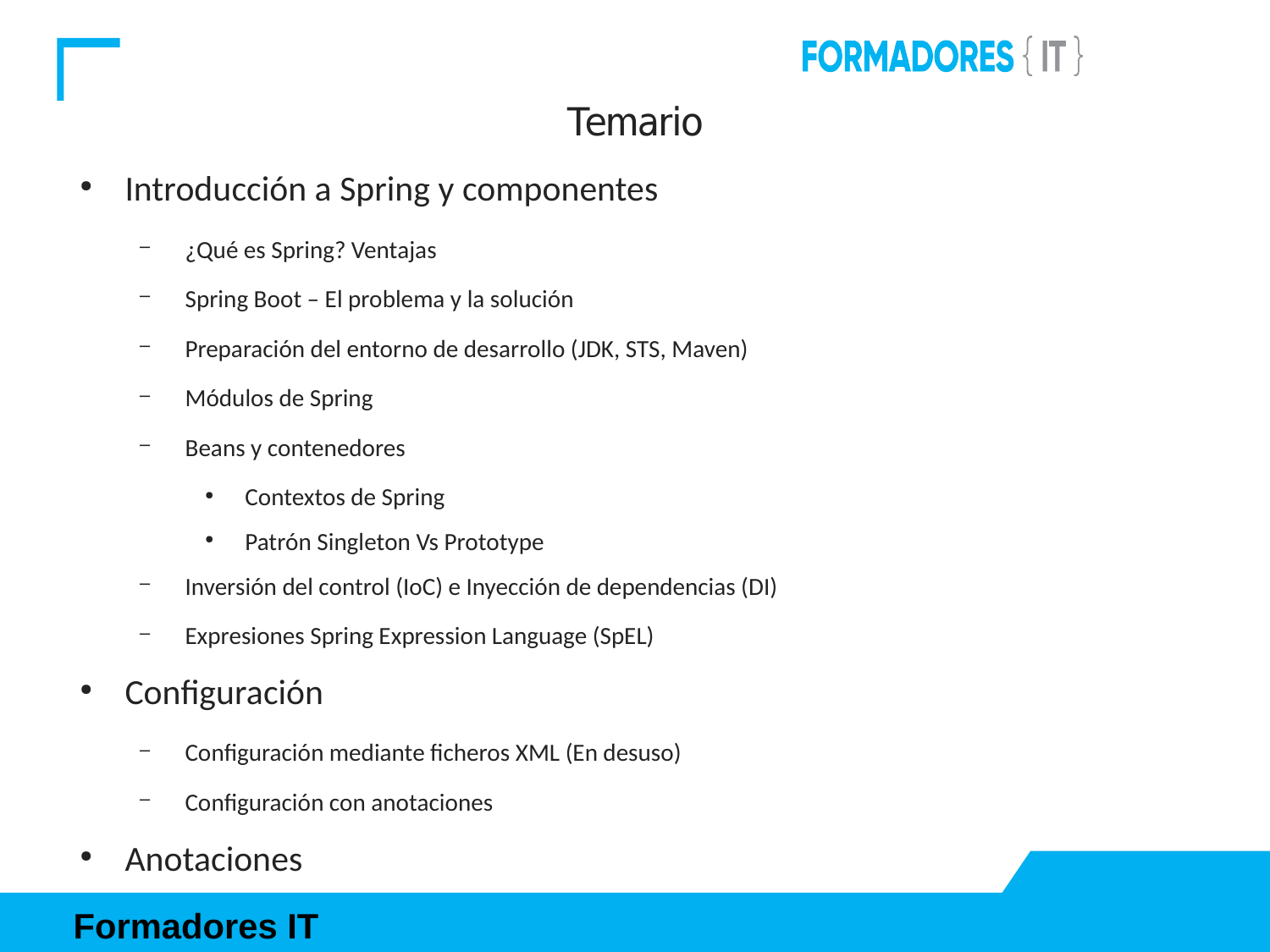

Temario
Introducción a Spring y componentes
¿Qué es Spring? Ventajas
Spring Boot – El problema y la solución
Preparación del entorno de desarrollo (JDK, STS, Maven)
Módulos de Spring
Beans y contenedores
Contextos de Spring
Patrón Singleton Vs Prototype
Inversión del control (IoC) e Inyección de dependencias (DI)
Expresiones Spring Expression Language (SpEL)
Configuración
Configuración mediante ficheros XML (En desuso)
Configuración con anotaciones
Anotaciones